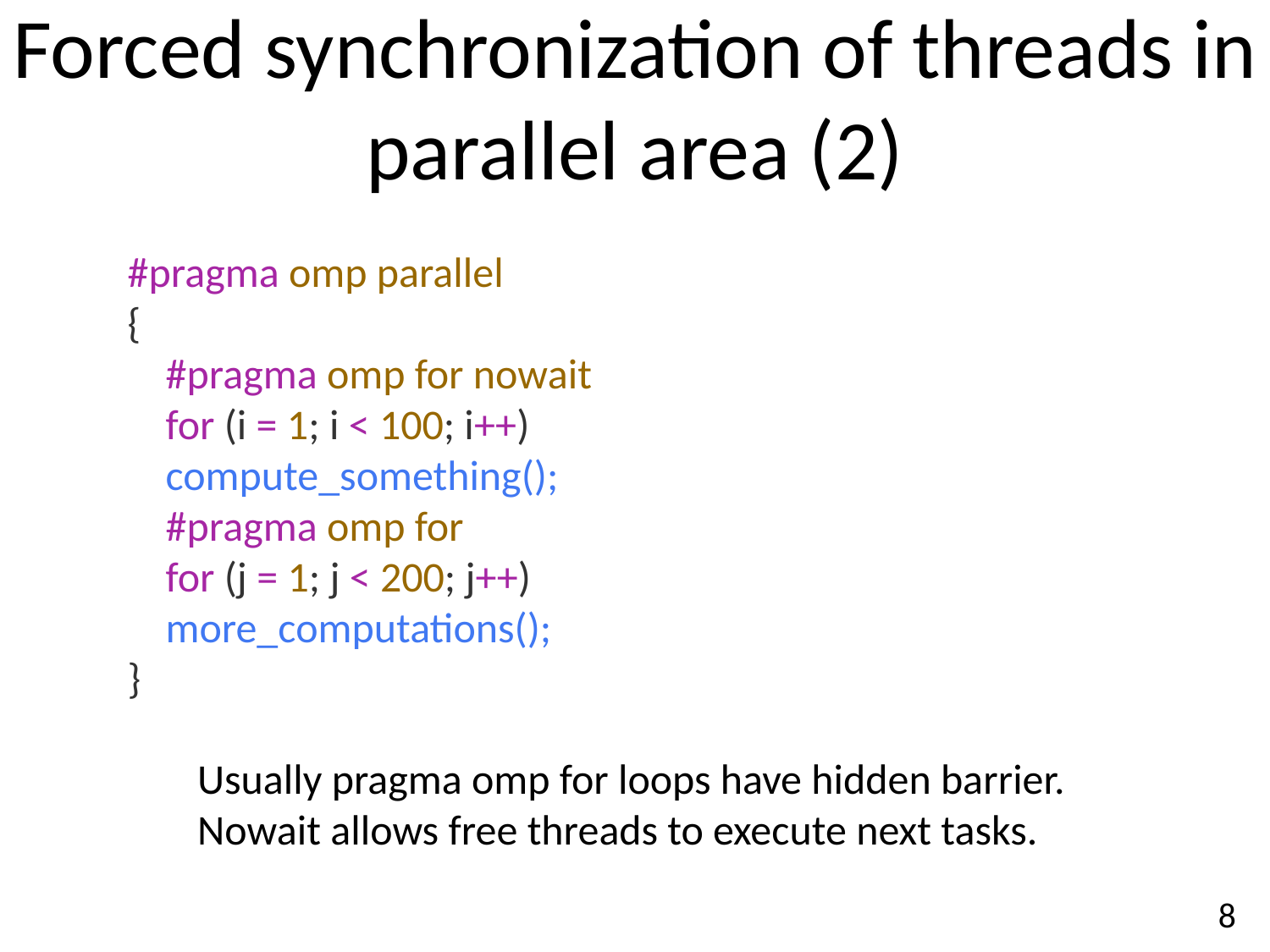

# Forced synchronization of threads in parallel area (2)
#pragma omp parallel
{
    #pragma omp for nowait
    for (i = 1; i < 100; i++)
    compute_something();
    #pragma omp for
    for (j = 1; j < 200; j++)
    more_computations();
}
Usually pragma omp for loops have hidden barrier.
Nowait allows free threads to execute next tasks.
8